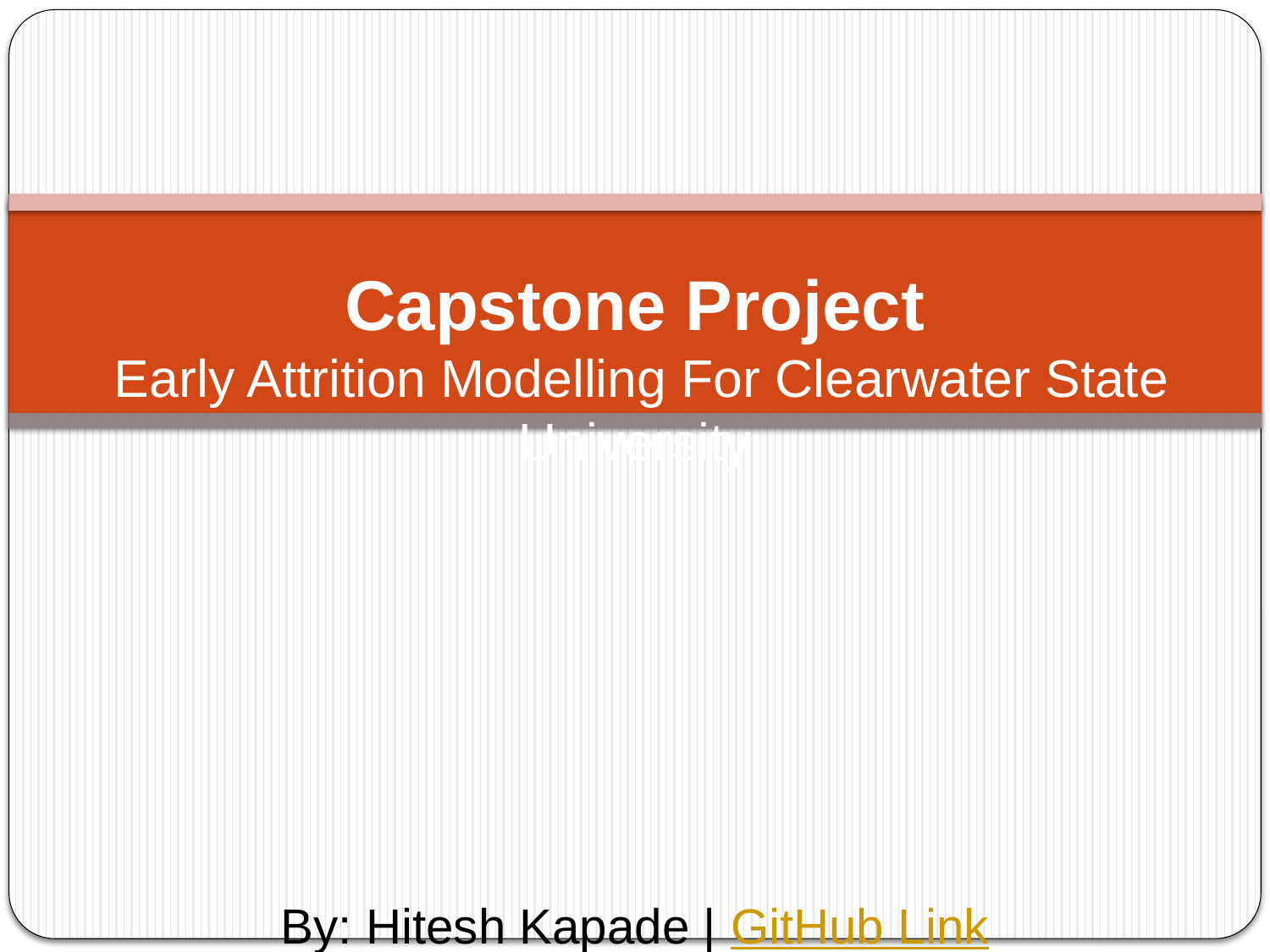

# Capstone Project Early Attrition Modelling For Clearwater State University By: Hitesh Kapade | GitHub Link